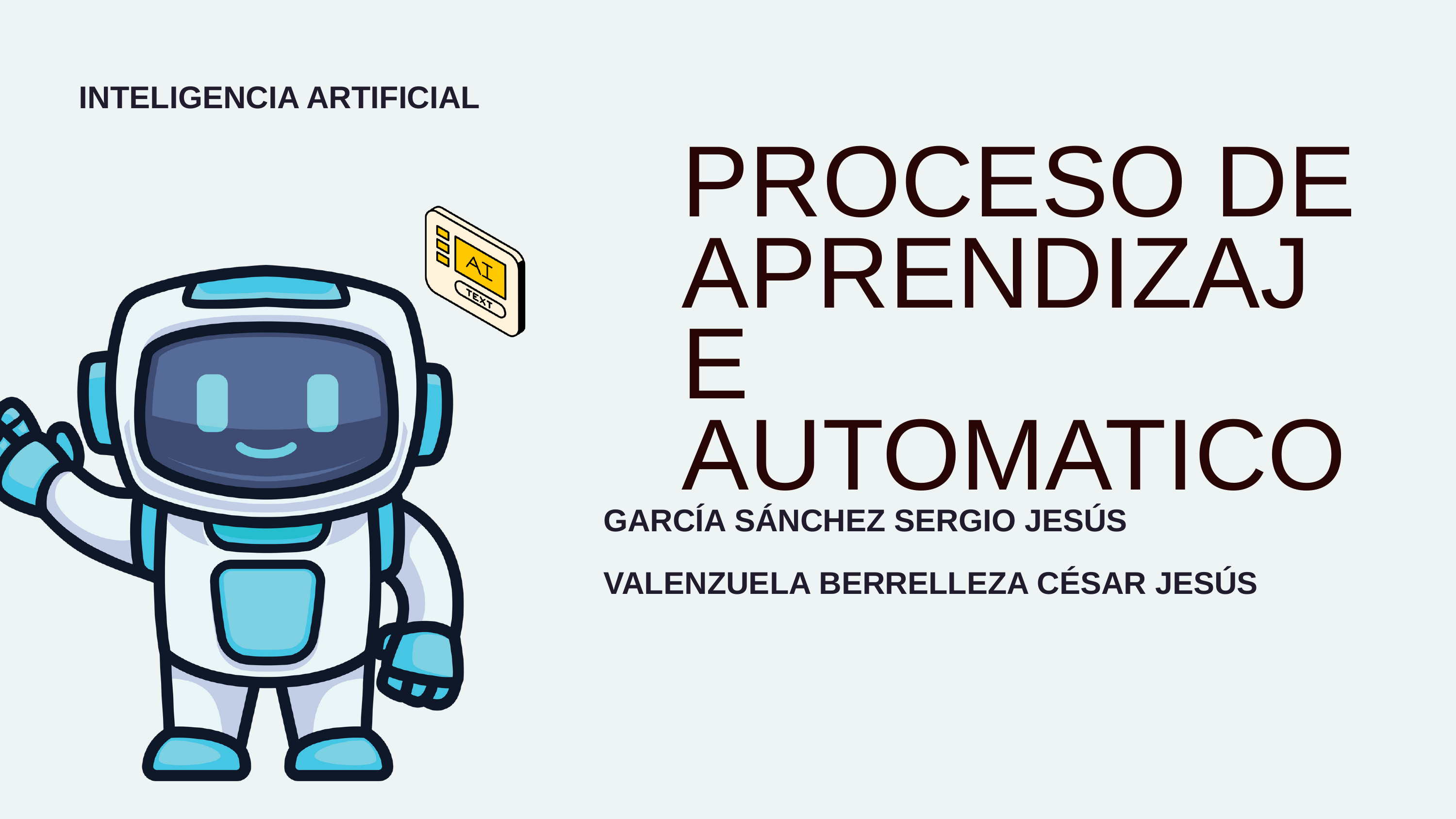

INTELIGENCIA ARTIFICIAL
PROCESO DE APRENDIZAJE AUTOMATICO

GARCÍA SÁNCHEZ SERGIO JESÚS

VALENZUELA BERRELLEZA CÉSAR JESÚS